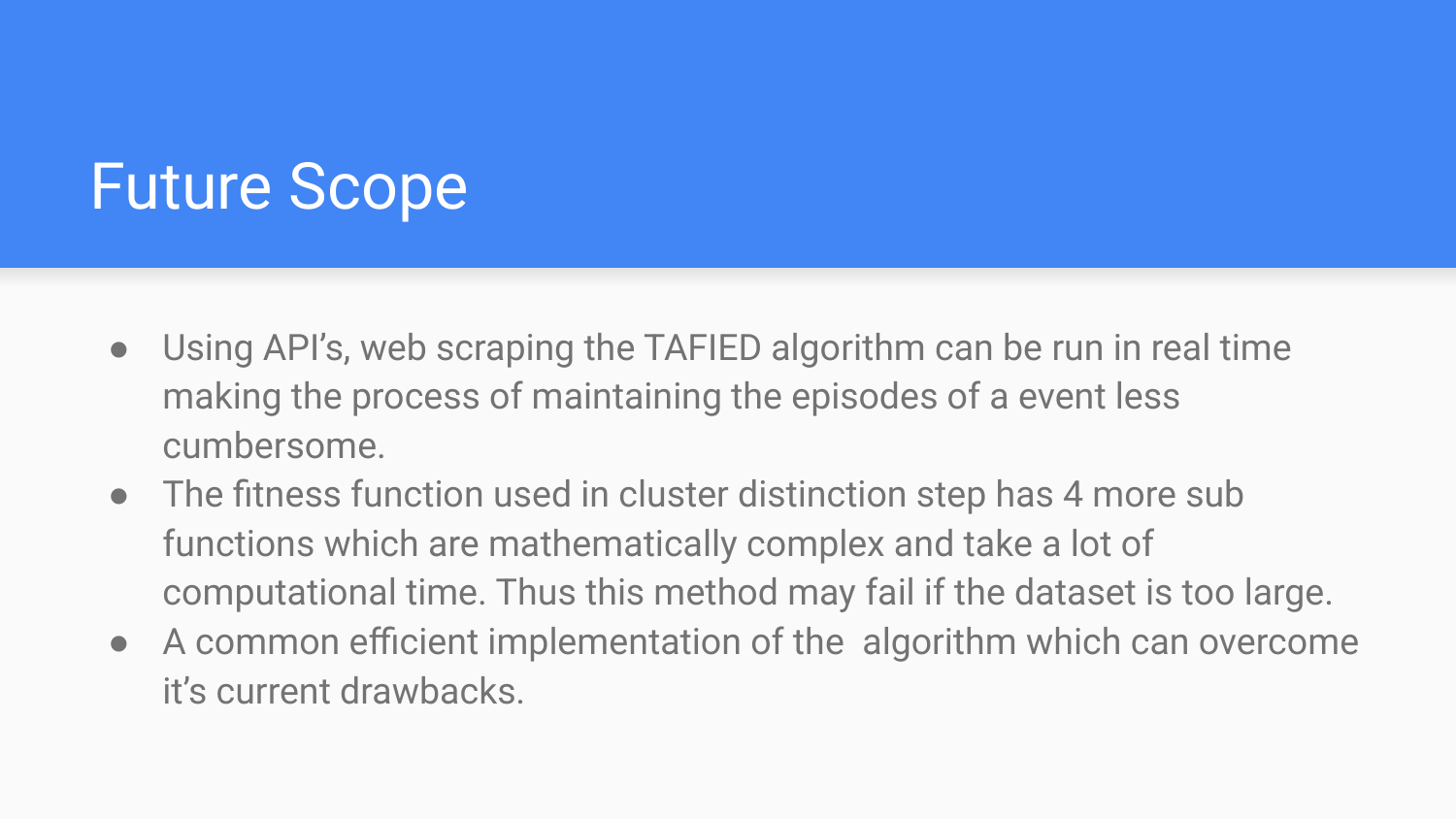

# Future Scope
Using API’s, web scraping the TAFIED algorithm can be run in real time making the process of maintaining the episodes of a event less cumbersome.
The fitness function used in cluster distinction step has 4 more sub functions which are mathematically complex and take a lot of computational time. Thus this method may fail if the dataset is too large.
A common efficient implementation of the  algorithm which can overcome it’s current drawbacks.